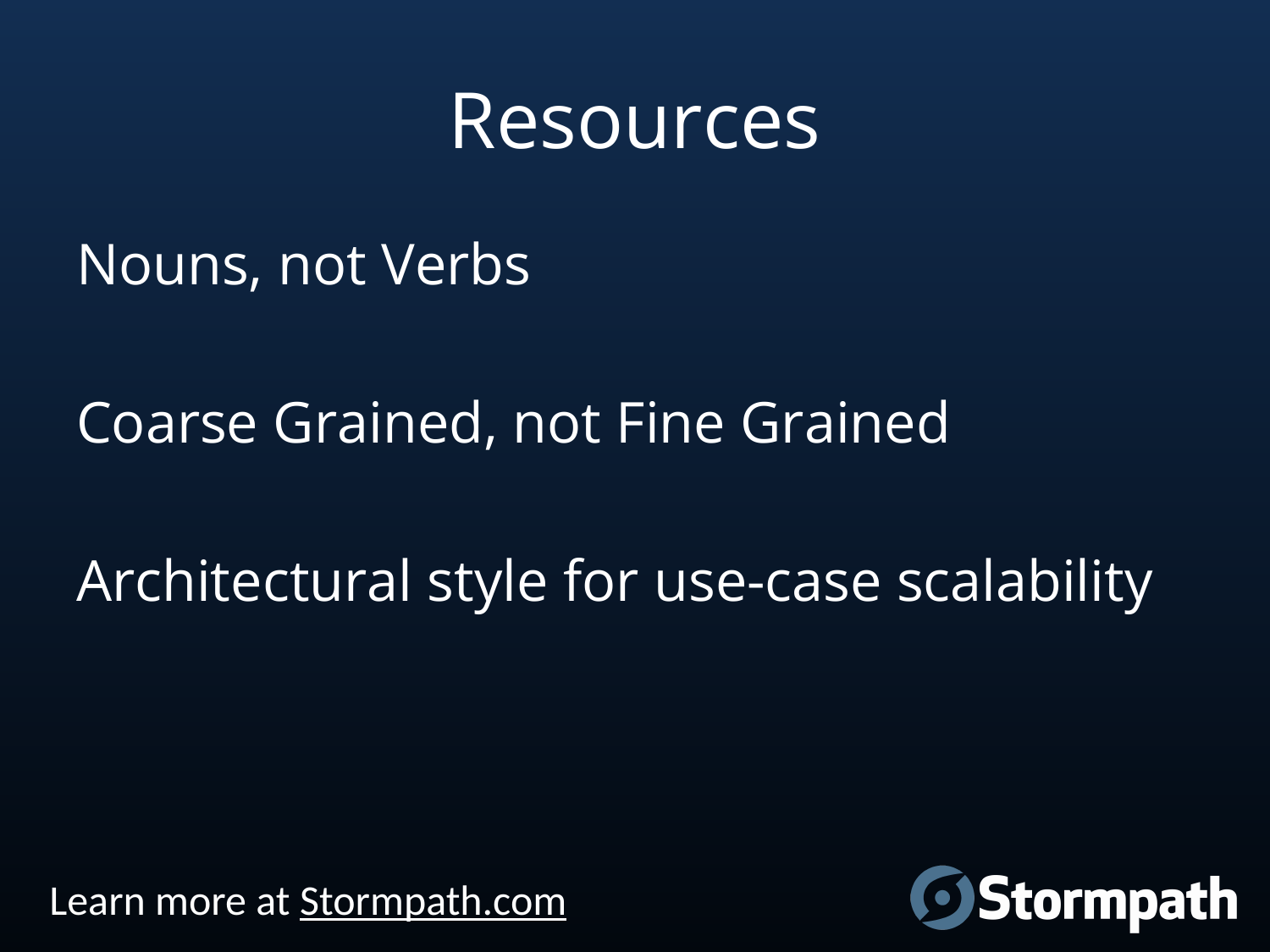

# Resources
Nouns, not Verbs

Coarse Grained, not Fine Grained

Architectural style for use-case scalability

Learn more at Stormpath.com